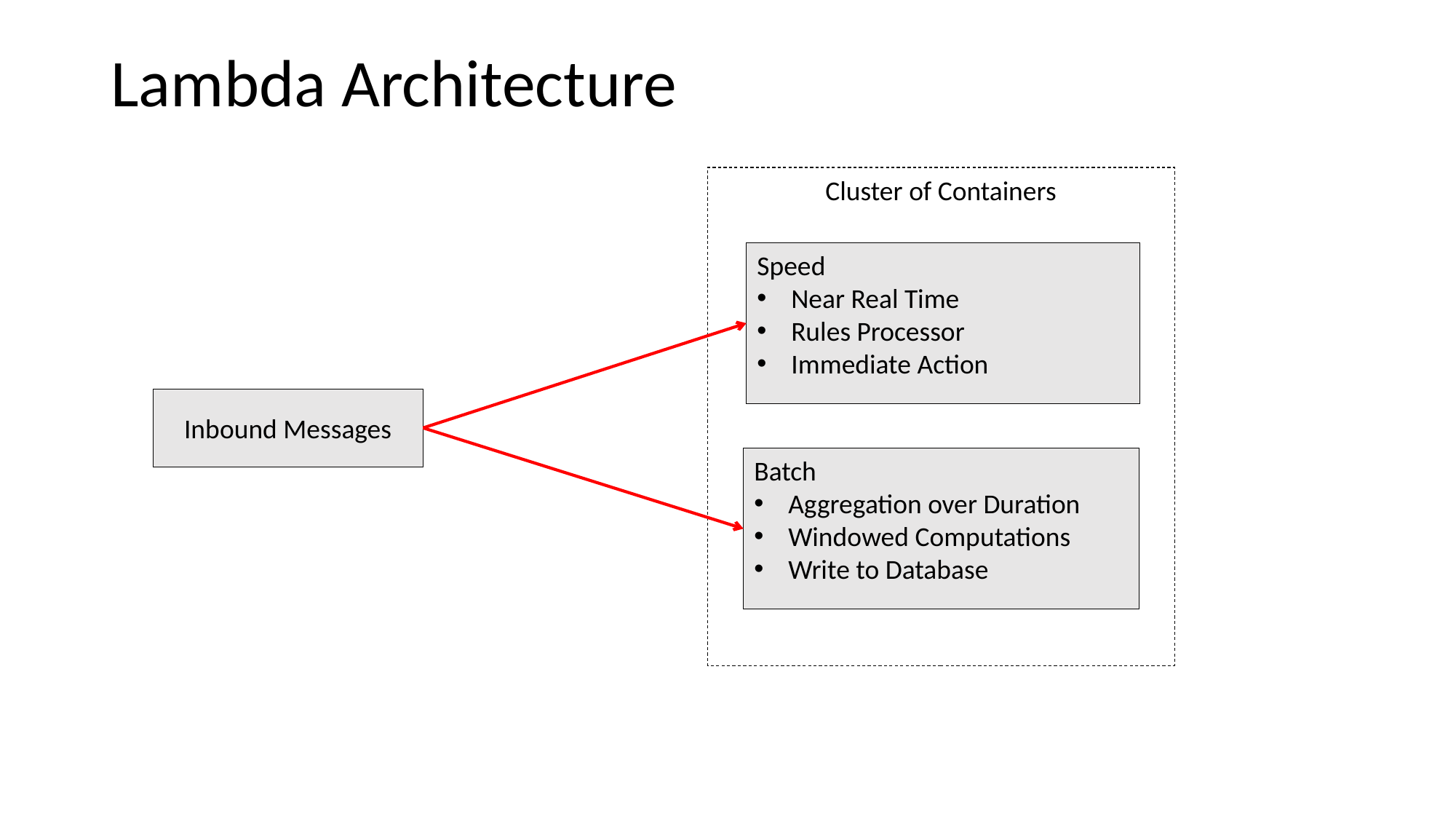

# Lambda Architecture
Cluster of Containers
Speed
Near Real Time
Rules Processor
Immediate Action

Inbound Messages
Batch
Aggregation over Duration
Windowed Computations
Write to Database